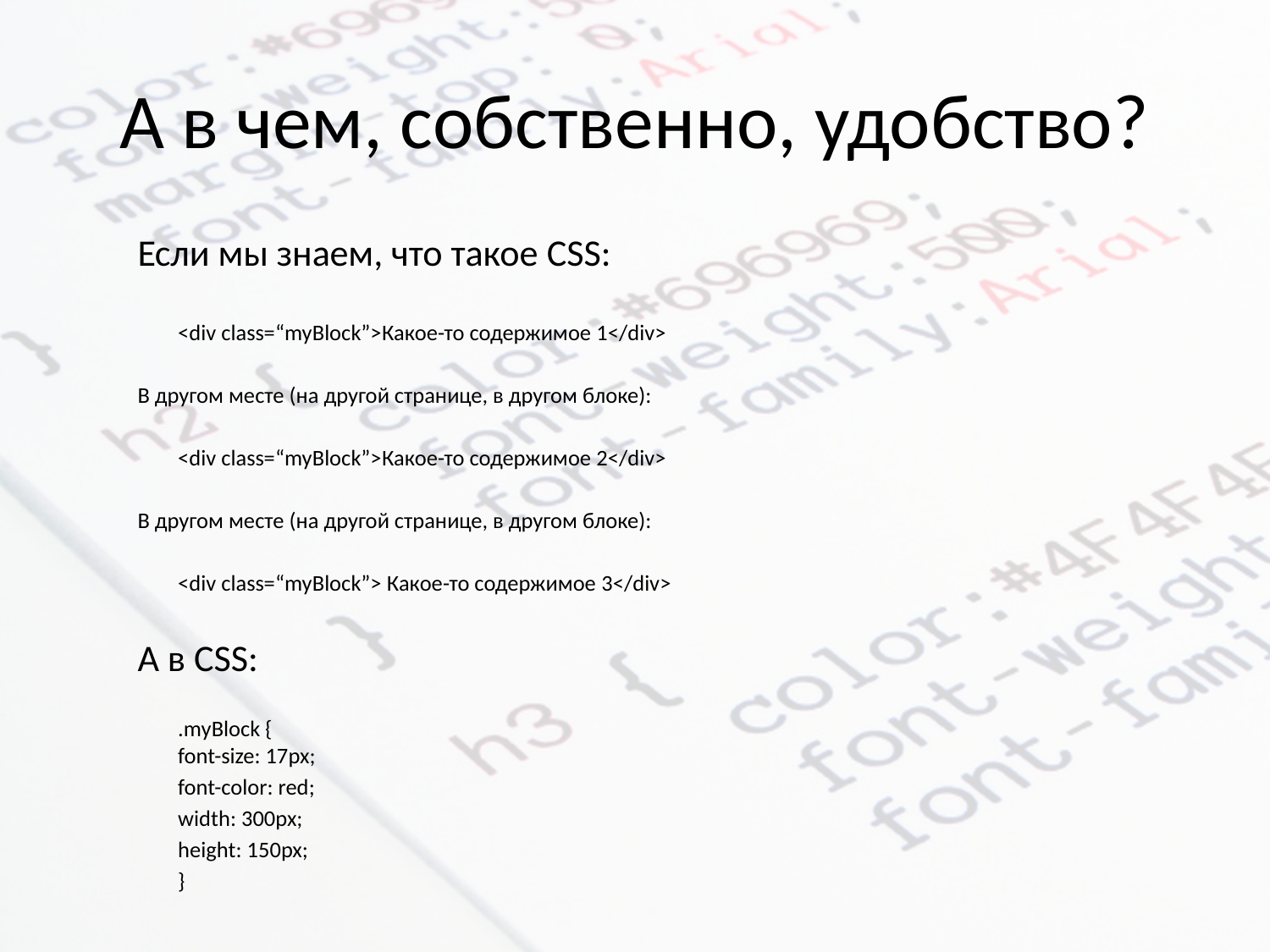

# А в чем, собственно, удобство?
Если мы знаем, что такое CSS:

	<div class=“myBlock”>Какое-то содержимое 1</div>

В другом месте (на другой странице, в другом блоке):

	<div class=“myBlock”>Какое-то содержимое 2</div>

В другом месте (на другой странице, в другом блоке):

	<div class=“myBlock”> Какое-то содержимое 3</div>

А в CSS:

	.myBlock {
	font-size: 17px;
		font-color: red;
		width: 300px;
		height: 150px;
	}